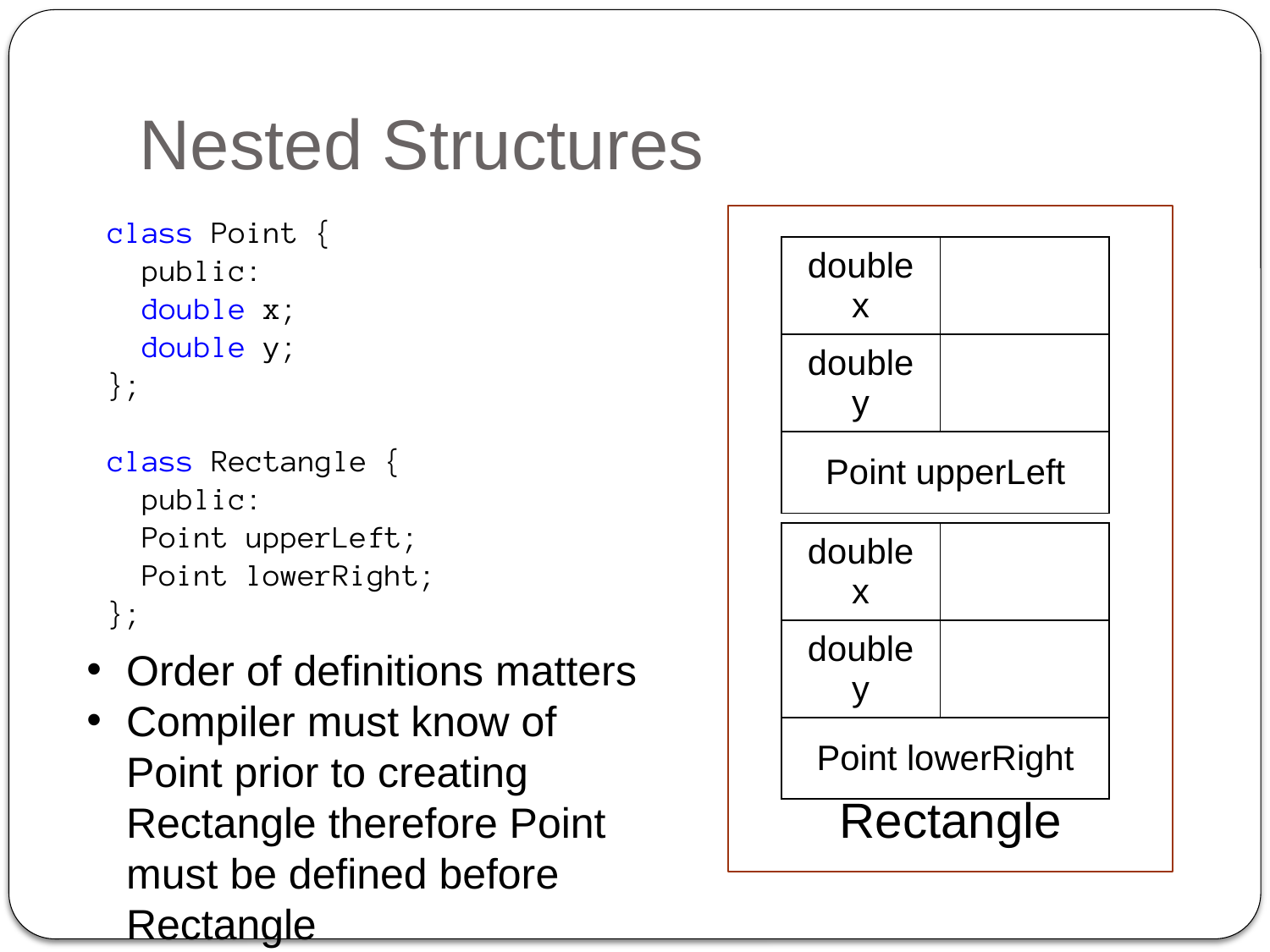

# Nested Structures
class Point {
  public:
  double x;
  double y;
};

class Rectangle {
  public:
  Point upperLeft;
  Point lowerRight;
};

| double x |  |
| --- | --- |
| double y |  |
| Point upperLeft |  |
| double x |  |
| --- | --- |
| double y |  |
| Point lowerRight |  |
Order of definitions matters
Compiler must know of Point prior to creating Rectangle therefore Point must be defined before Rectangle
Rectangle